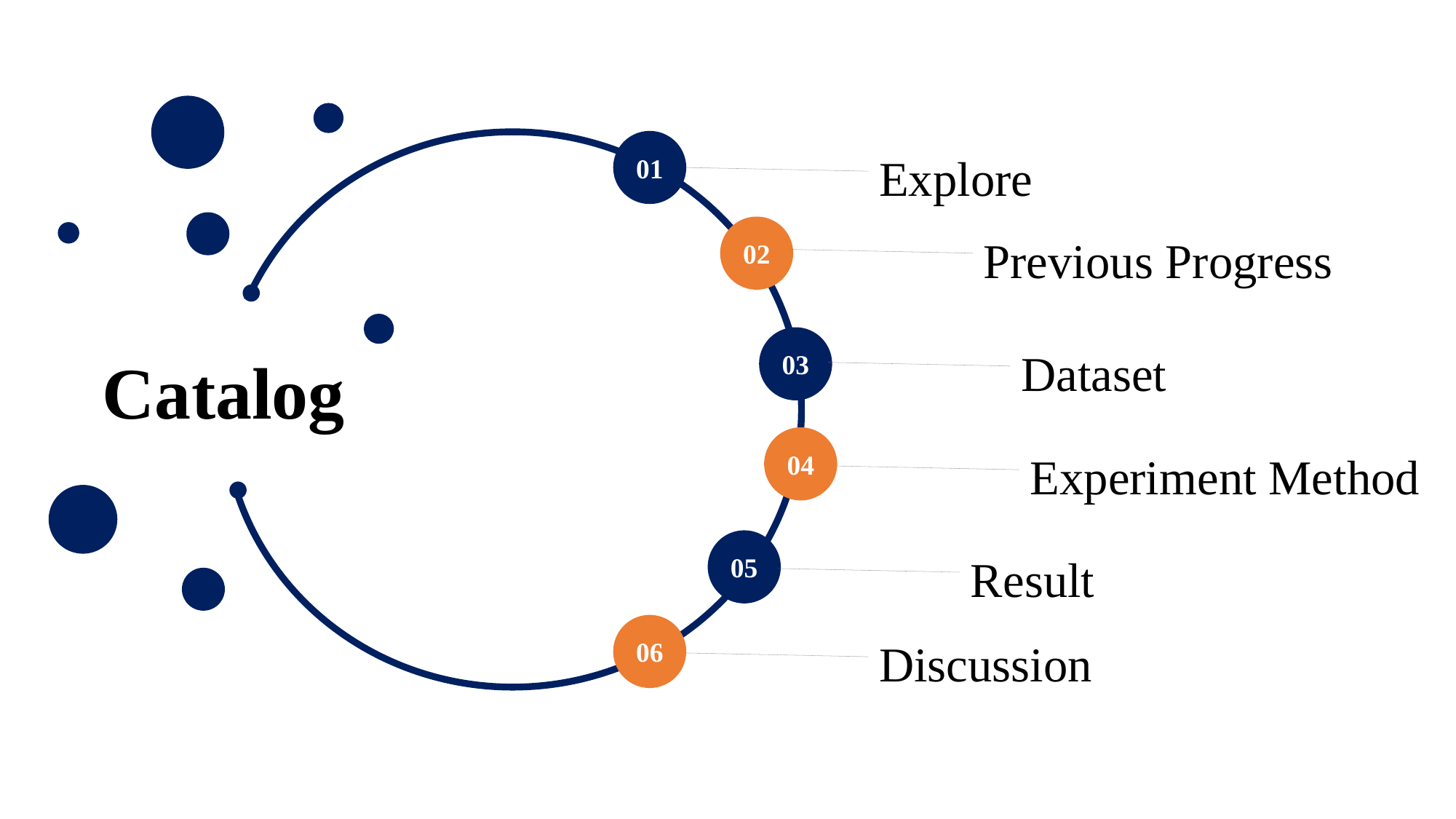

01
Explore

Previous Progress
02

Catalog

Dataset
03
04
Experiment Method

05
Result

06
Discussion